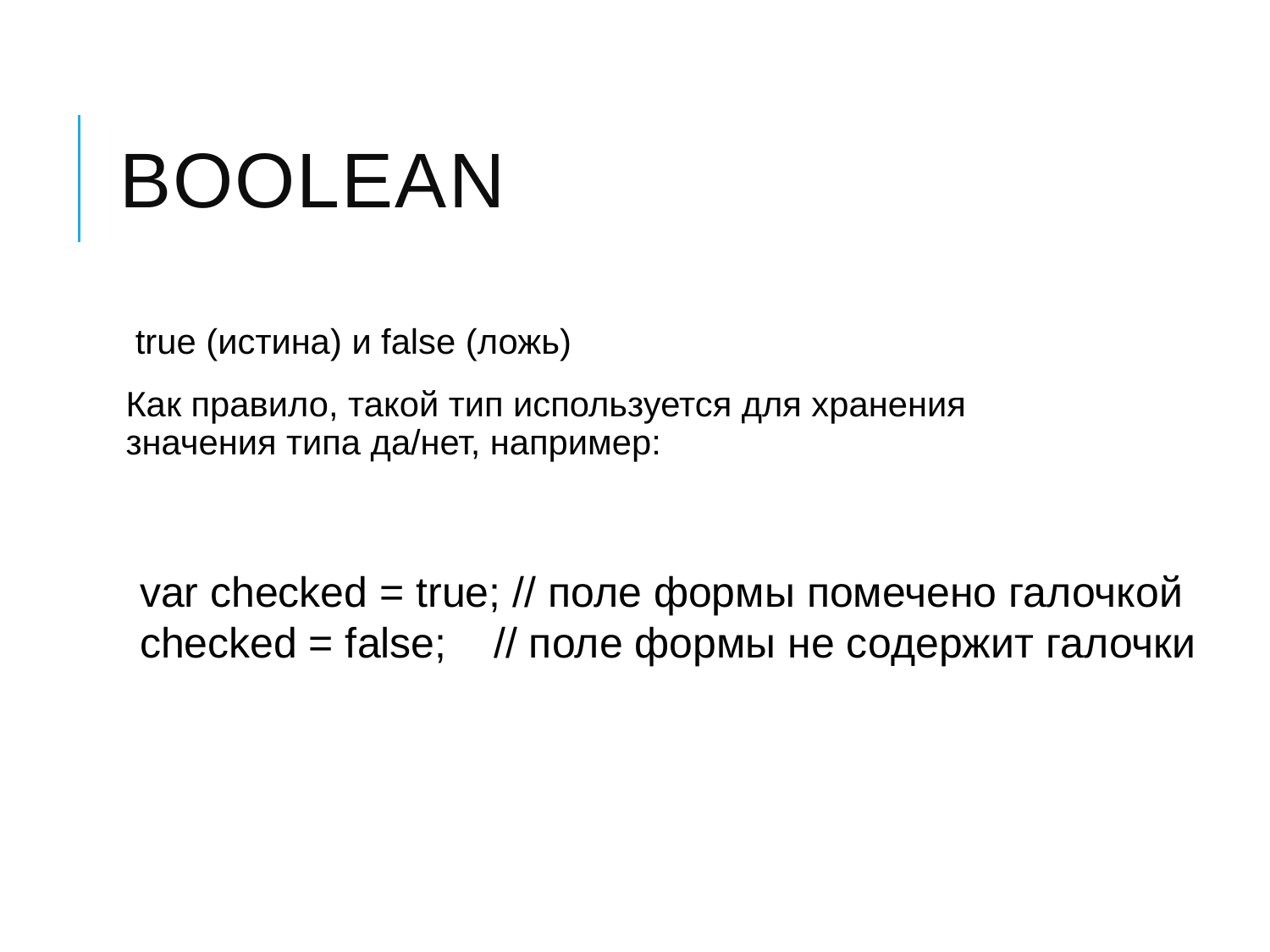

# boolean
 true (истина) и false (ложь)
Как правило, такой тип используется для хранения значения типа да/нет, например:

var checked = true; // поле формы помечено галочкой
checked = false;    // поле формы не содержит галочки